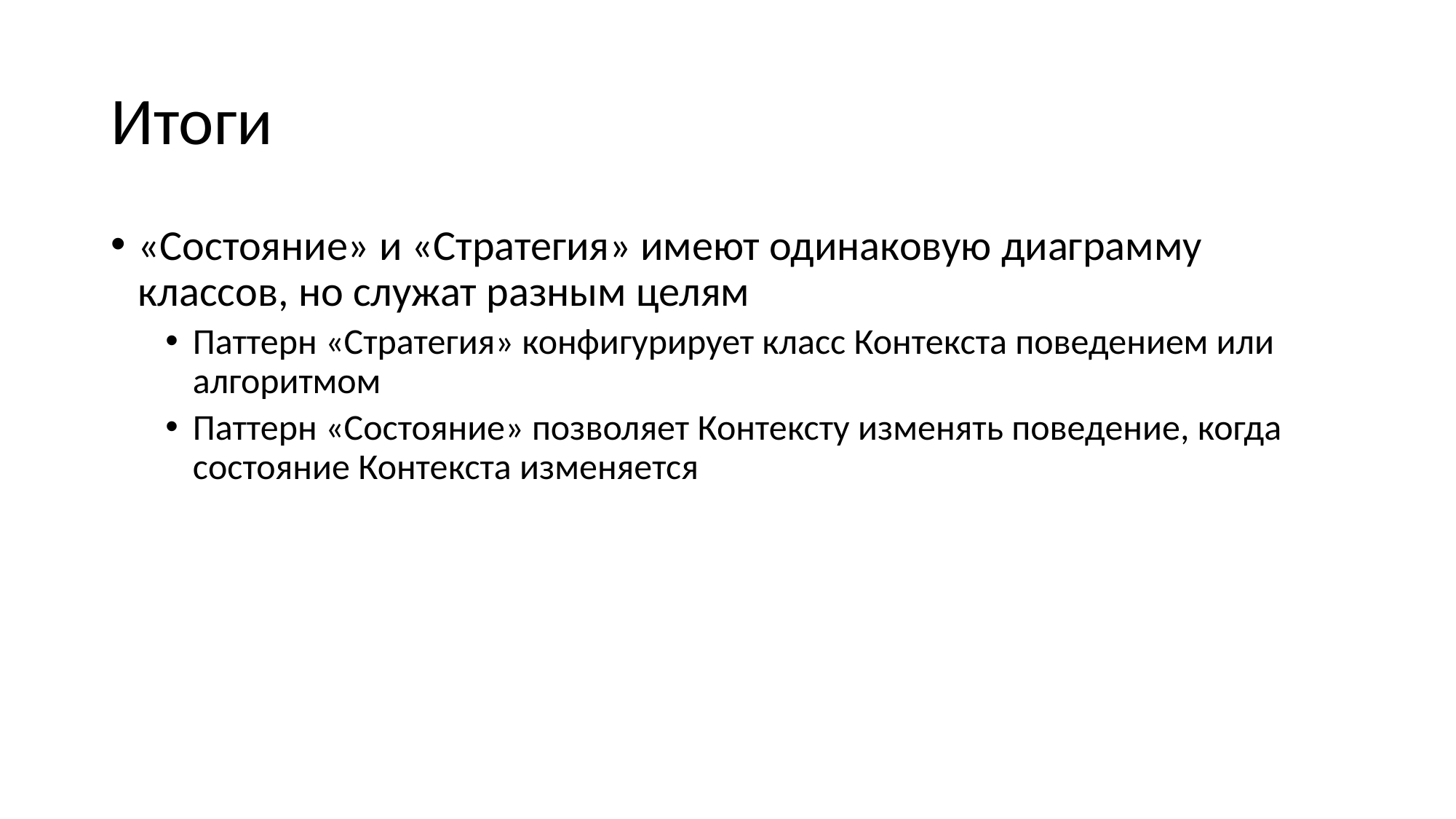

# Итоги
«Состояние» и «Стратегия» имеют одинаковую диаграмму классов, но служат разным целям
Паттерн «Стратегия» конфигурирует класс Контекста поведением или алгоритмом
Паттерн «Состояние» позволяет Контексту изменять поведение, когда состояние Контекста изменяется